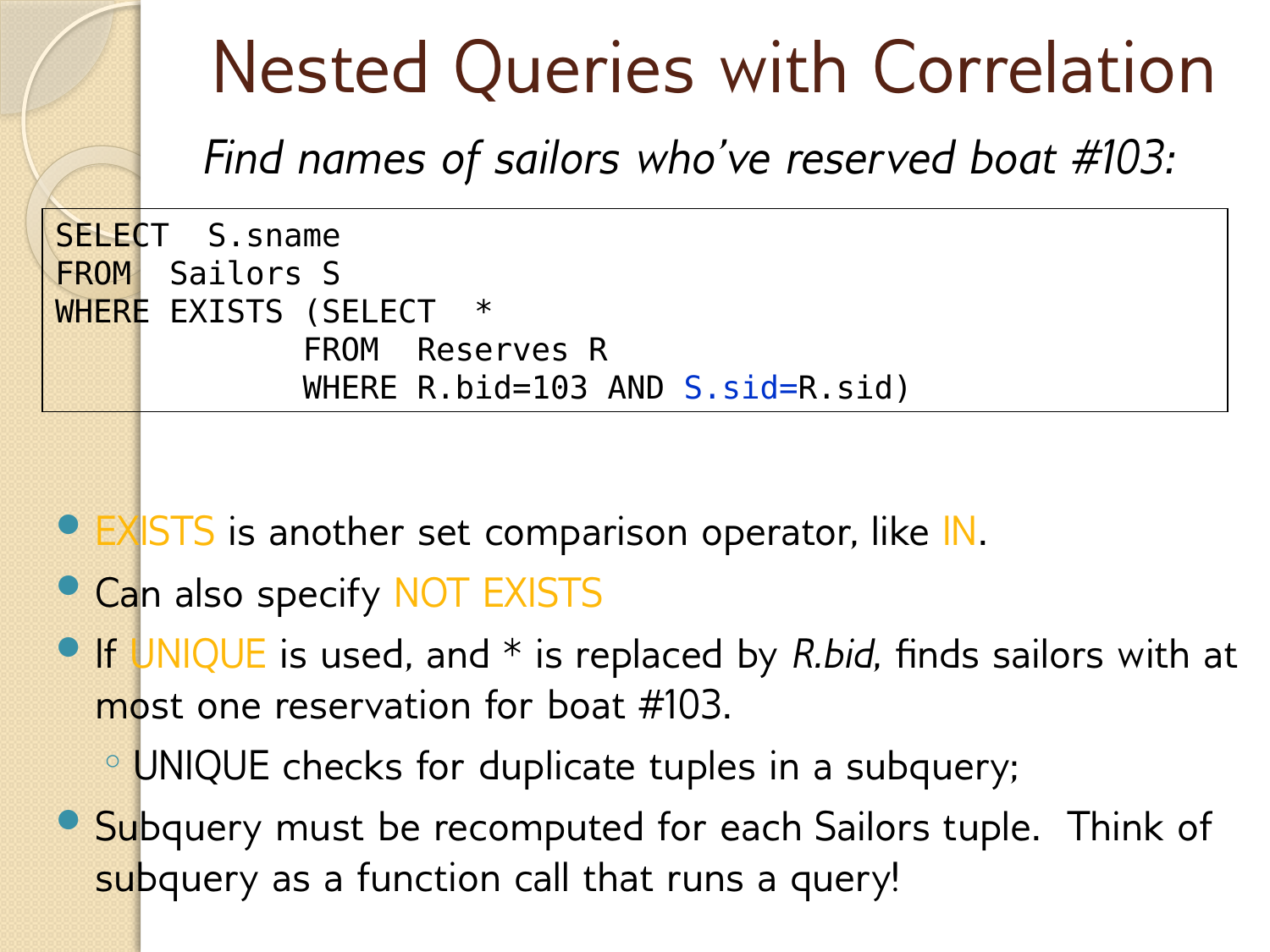

# Nested Queries with Correlation
Find names of sailors who’ve reserved boat #103:
SELECT  S.sname
FROM  Sailors S
WHERE EXISTS (SELECT  *
             FROM  Reserves R
             WHERE R.bid=103 AND S.sid=R.sid)
EXISTS is another set comparison operator, like IN.
Can also specify NOT EXISTS
If UNIQUE is used, and * is replaced by R.bid, finds sailors with at most one reservation for boat #103.
UNIQUE checks for duplicate tuples in a subquery;
Subquery must be recomputed for each Sailors tuple.  Think of subquery as a function call that runs a query!